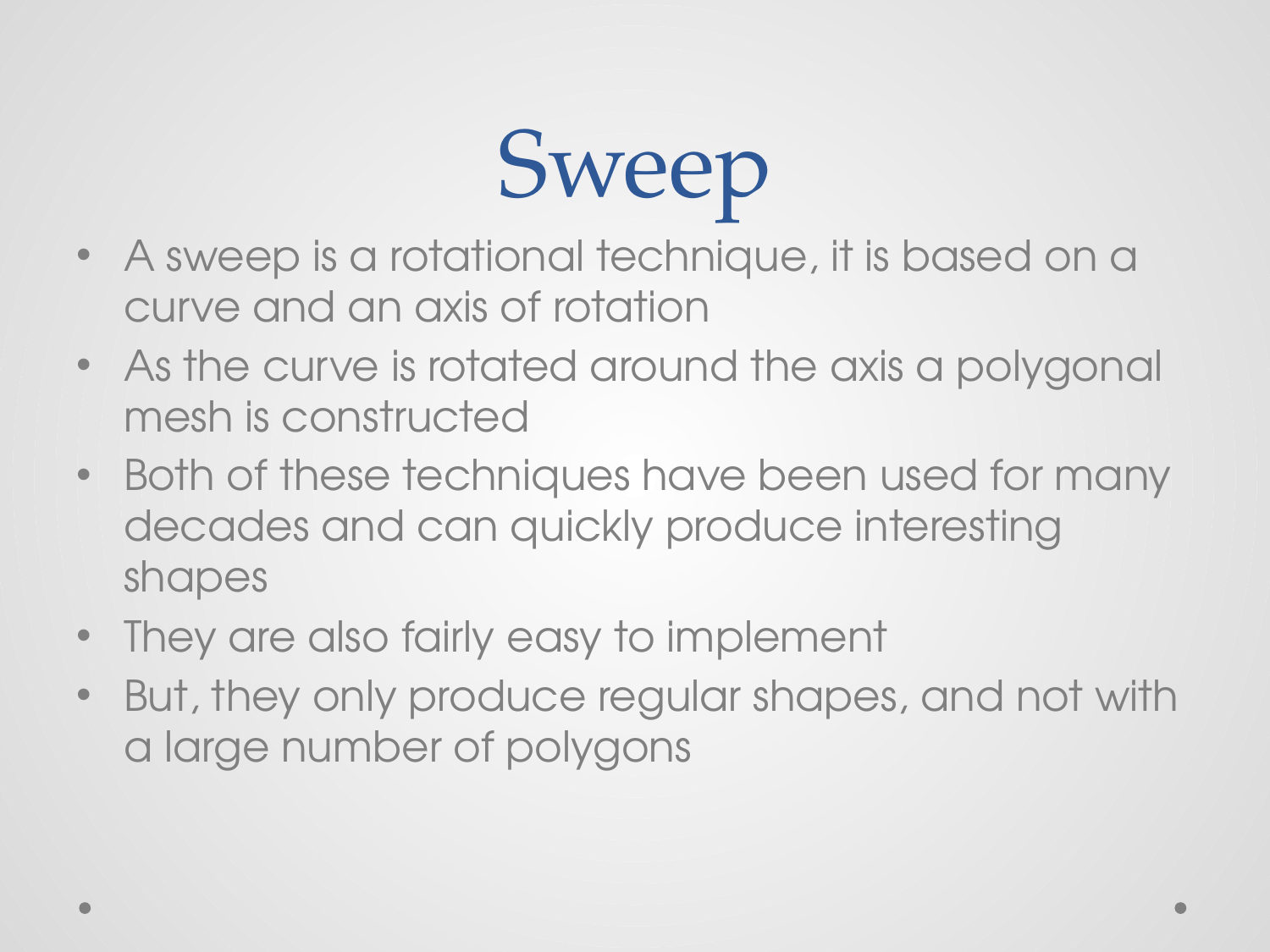

# Sweep
A sweep is a rotational technique, it is based on a curve and an axis of rotation
As the curve is rotated around the axis a polygonal mesh is constructed
Both of these techniques have been used for many decades and can quickly produce interesting shapes
They are also fairly easy to implement
But, they only produce regular shapes, and not with a large number of polygons